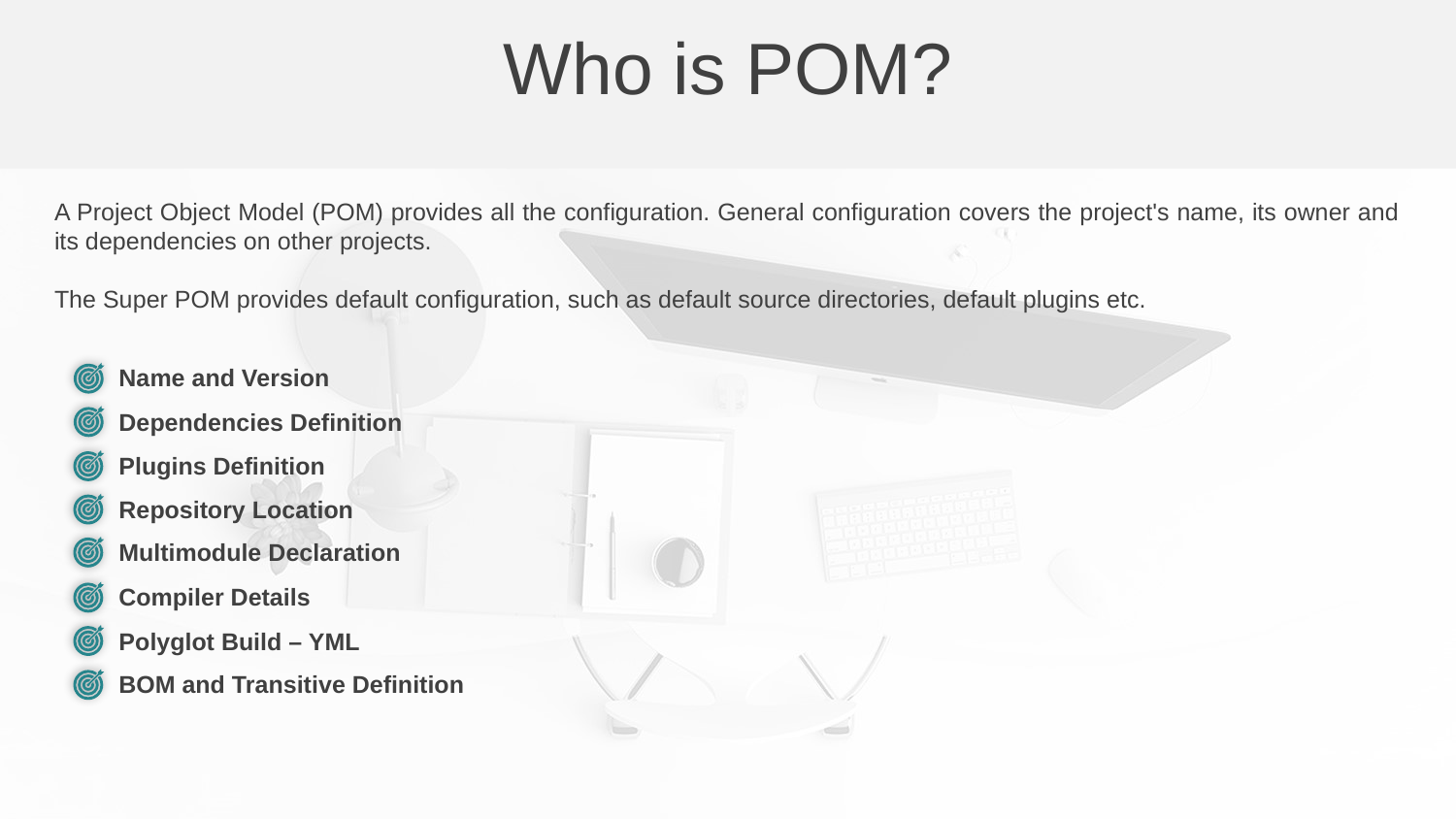

Who is POM?
A Project Object Model (POM) provides all the configuration. General configuration covers the project's name, its owner and its dependencies on other projects.

The Super POM provides default configuration, such as default source directories, default plugins etc.

Name and Version

Dependencies Definition

Plugins Definition

Repository Location

Multimodule Declaration

Compiler Details

Polyglot Build – YML

BOM and Transitive Definition